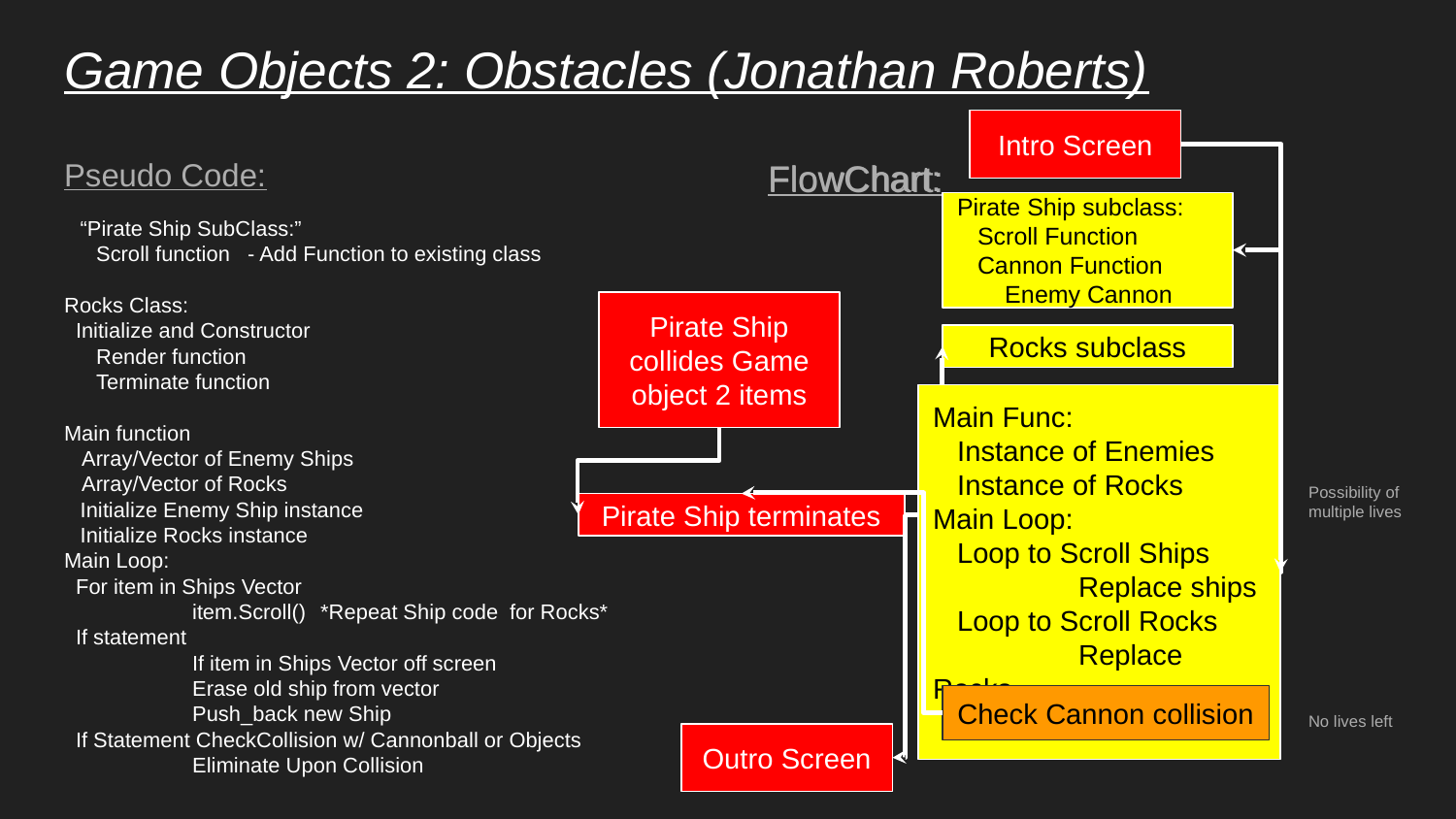

# Game Objects 2: Obstacles (Jonathan Roberts)
Intro Screen
Pseudo Code:
“Pirate Ship SubClass:”
Scroll function   - Add Function to existing class

Rocks Class:
  Initialize and Constructor
Render function
Terminate function

Main function
   Array/Vector of Enemy Ships
   Array/Vector of Rocks
Initialize Enemy Ship instance
Initialize Rocks instance
Main Loop:
  For item in Ships Vector
	item.Scroll()		*Repeat Ship code  for Rocks*
  If statement
	If item in Ships Vector off screen
		Erase old ship from vector
		Push_back new Ship
  If Statement CheckCollision w/ Cannonball or Objects
	Eliminate Upon Collision
FlowChart:
FlowChart:
Pirate Ship subclass:
   Scroll Function
   Cannon Function
       Enemy Cannon
Pirate Ship collides Game object 2 items
Rocks subclass
Main Func:
   Instance of Enemies
   Instance of Rocks
Main Loop:
   Loop to Scroll Ships
	Replace ships
   Loop to Scroll Rocks
	Replace Rocks
Possibility of multiple lives
Pirate Ship terminates
Check Cannon collision
No lives left
Outro Screen